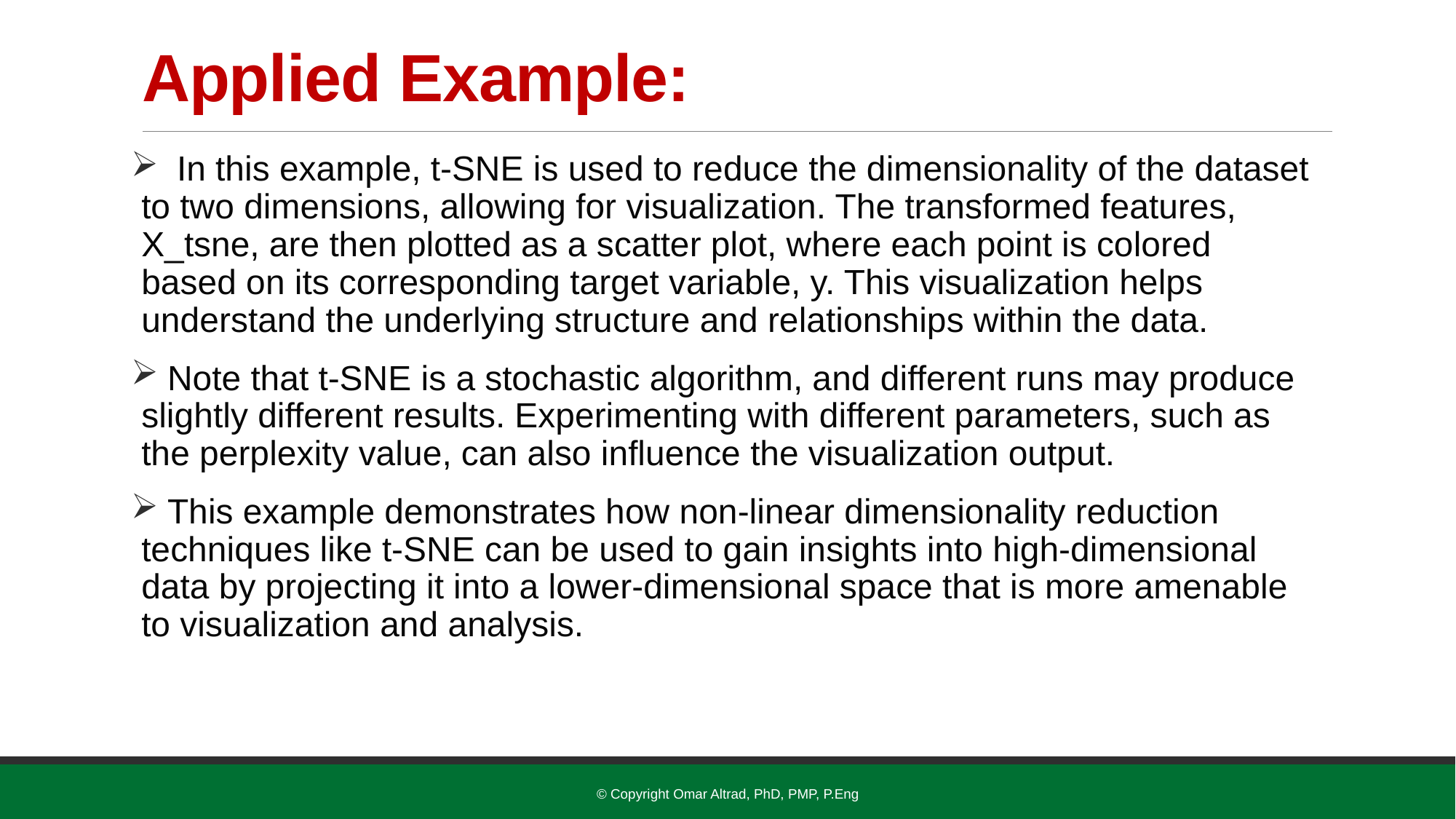

# Applied Example:
  In this example, t-SNE is used to reduce the dimensionality of the dataset to two dimensions, allowing for visualization. The transformed features, X_tsne, are then plotted as a scatter plot, where each point is colored based on its corresponding target variable, y. This visualization helps understand the underlying structure and relationships within the data.
 Note that t-SNE is a stochastic algorithm, and different runs may produce slightly different results. Experimenting with different parameters, such as the perplexity value, can also influence the visualization output.
 This example demonstrates how non-linear dimensionality reduction techniques like t-SNE can be used to gain insights into high-dimensional data by projecting it into a lower-dimensional space that is more amenable to visualization and analysis.
© Copyright Omar Altrad, PhD, PMP, P.Eng